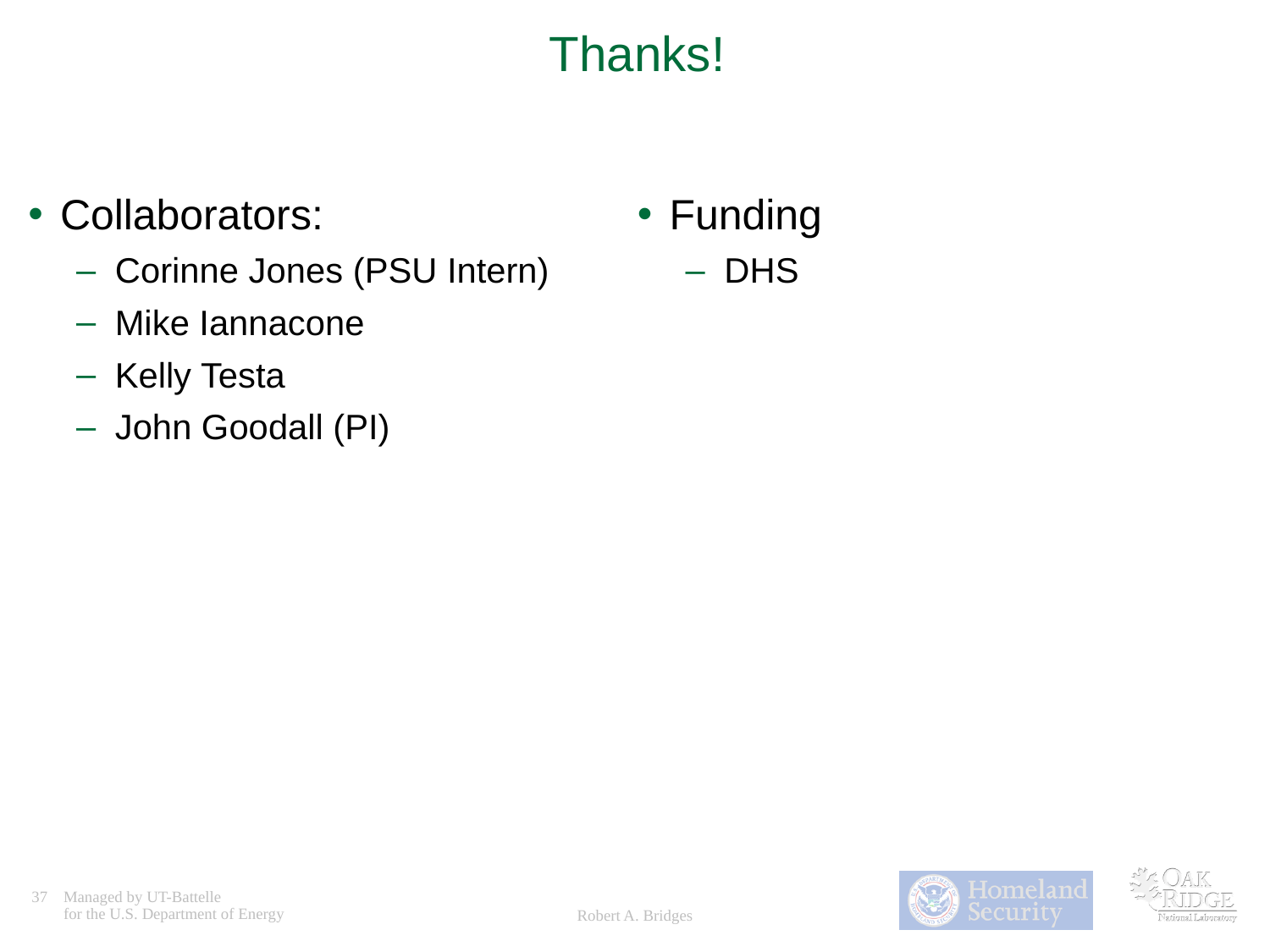

# Thanks!
Collaborators:
Corinne Jones (PSU Intern)
Mike Iannacone
Kelly Testa
John Goodall (PI)
Funding
DHS